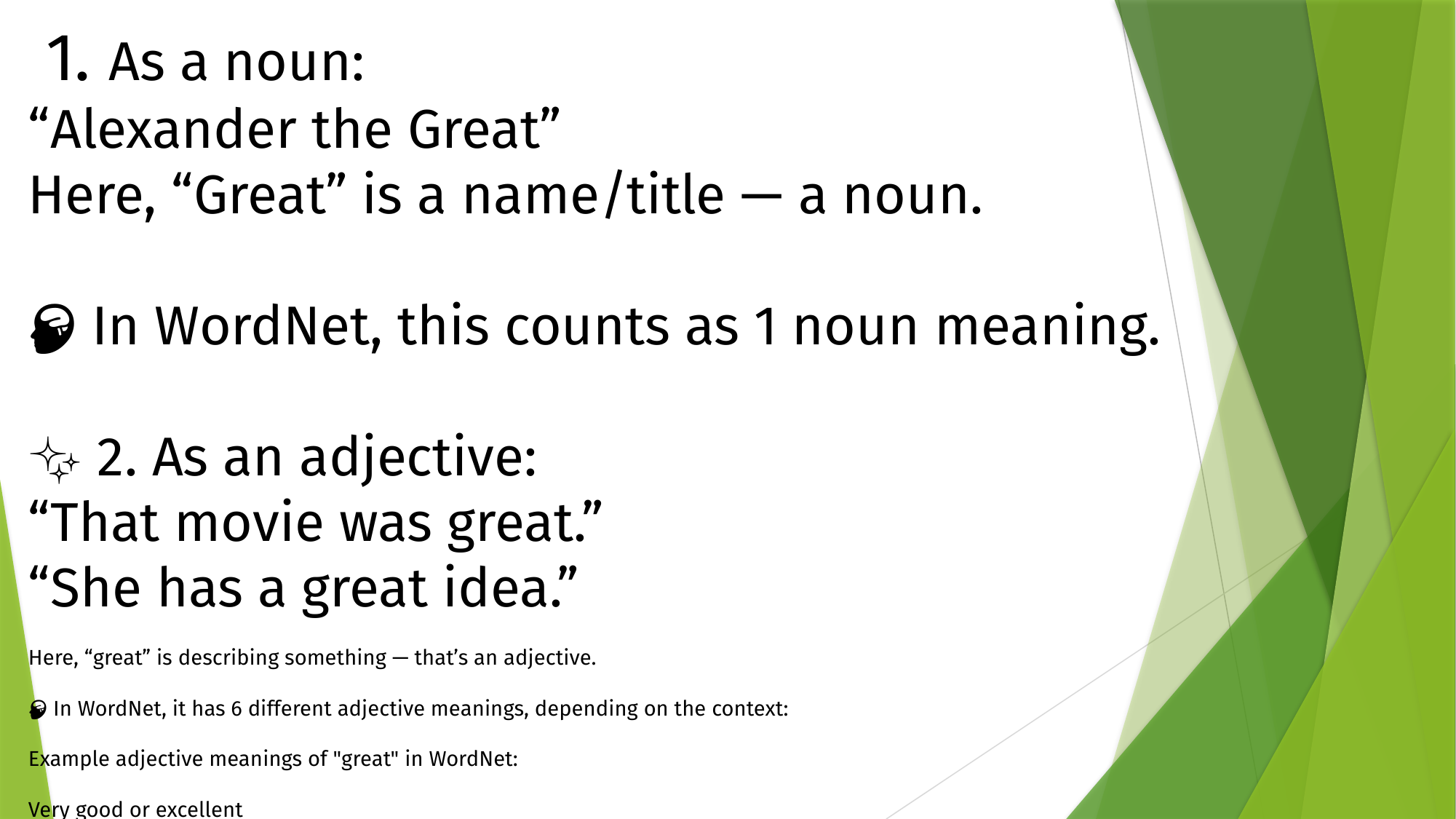

1. As a noun:
“Alexander the Great”
Here, “Great” is a name/title — a noun.

🧠 In WordNet, this counts as 1 noun meaning.

✨ 2. As an adjective:
“That movie was great.”
“She has a great idea.”

Here, “great” is describing something — that’s an adjective.

🧠 In WordNet, it has 6 different adjective meanings, depending on the context:

Example adjective meanings of "great" in WordNet:

Very good or excellent

Remarkable in size or degree

Of major significance

Much beyond average

Famous or important (like a great leader)

Having achieved importance or distinction